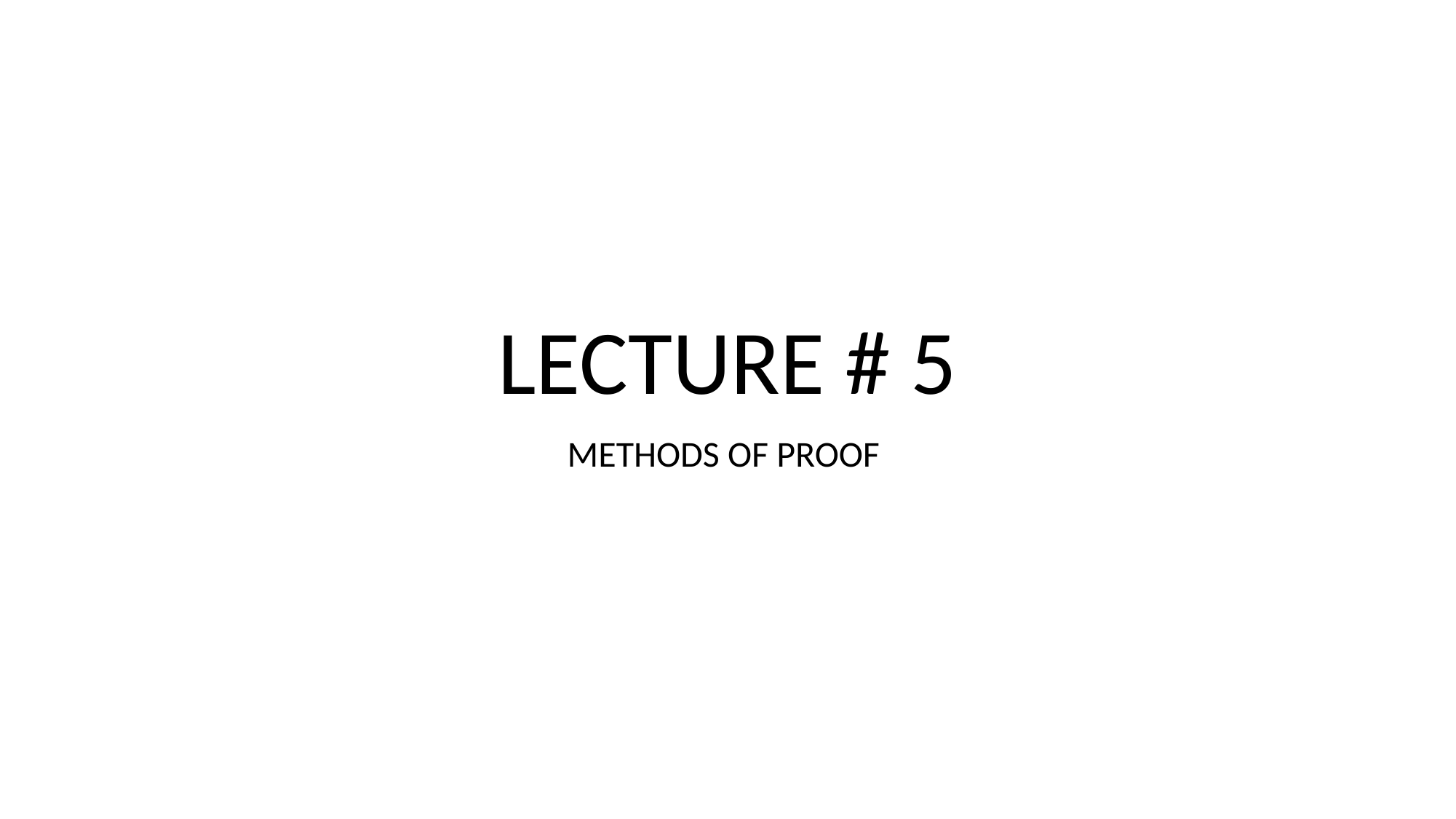

# LECTURE # 5
METHODS OF PROOF